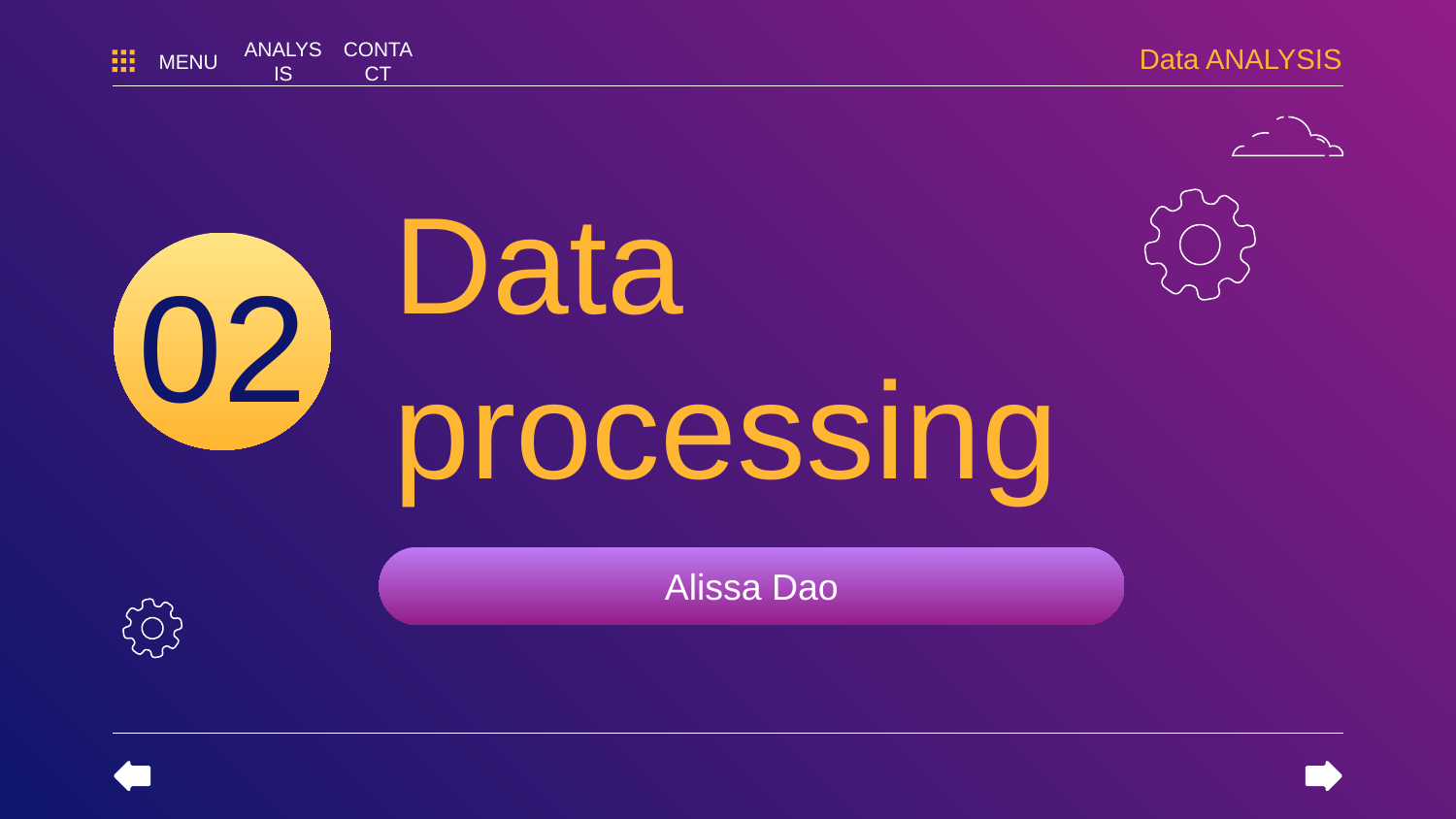

Data ANALYSIS
MENU
ANALYSIS
CONTACT

# Data processing

02

Alissa Dao